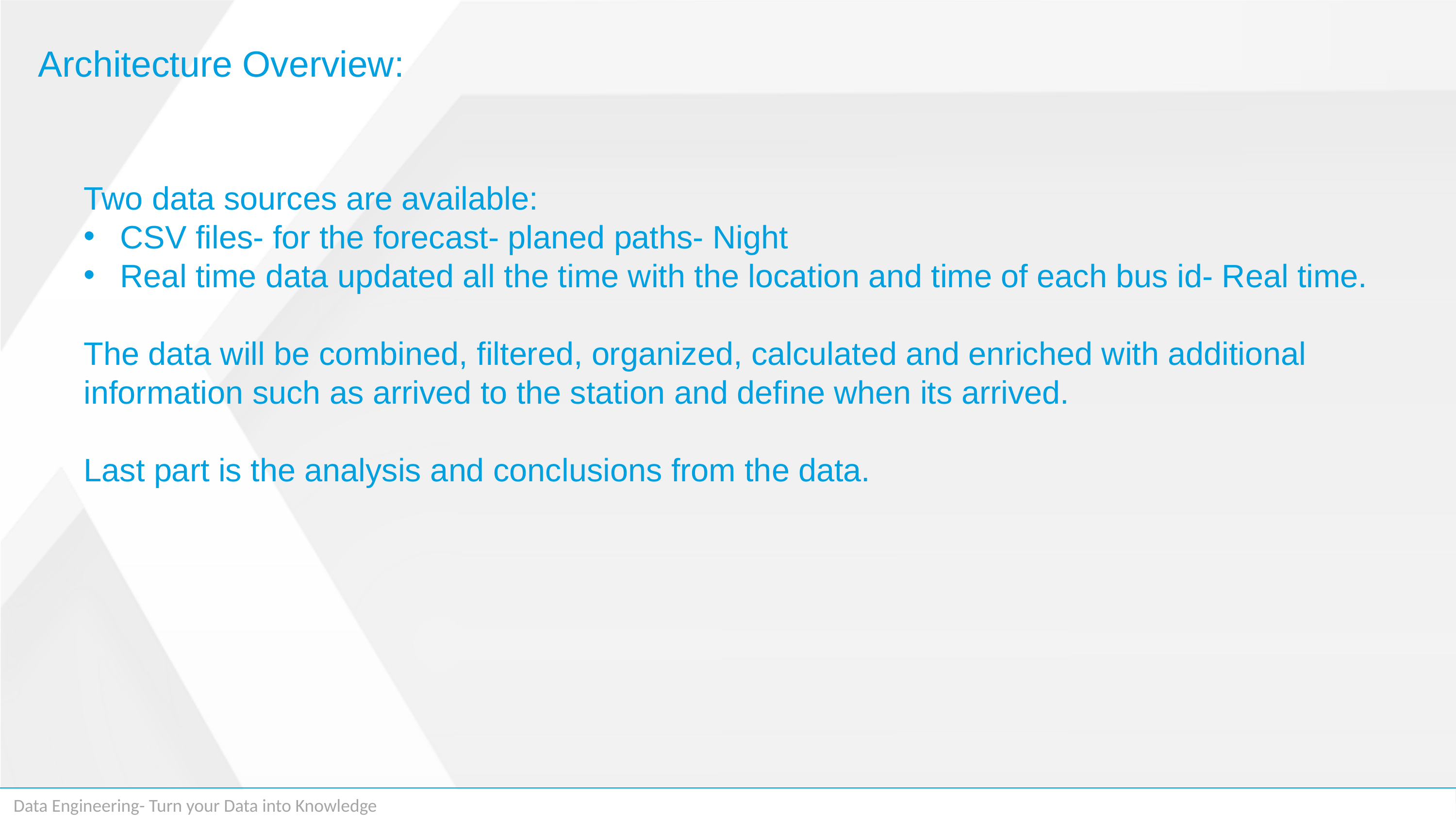

Architecture Overview:
Two data sources are available:
CSV files- for the forecast- planed paths- Night
Real time data updated all the time with the location and time of each bus id- Real time.

The data will be combined, filtered, organized, calculated and enriched with additional information such as arrived to the station and define when its arrived.

Last part is the analysis and conclusions from the data.

Data Engineering- Turn your Data into Knowledge